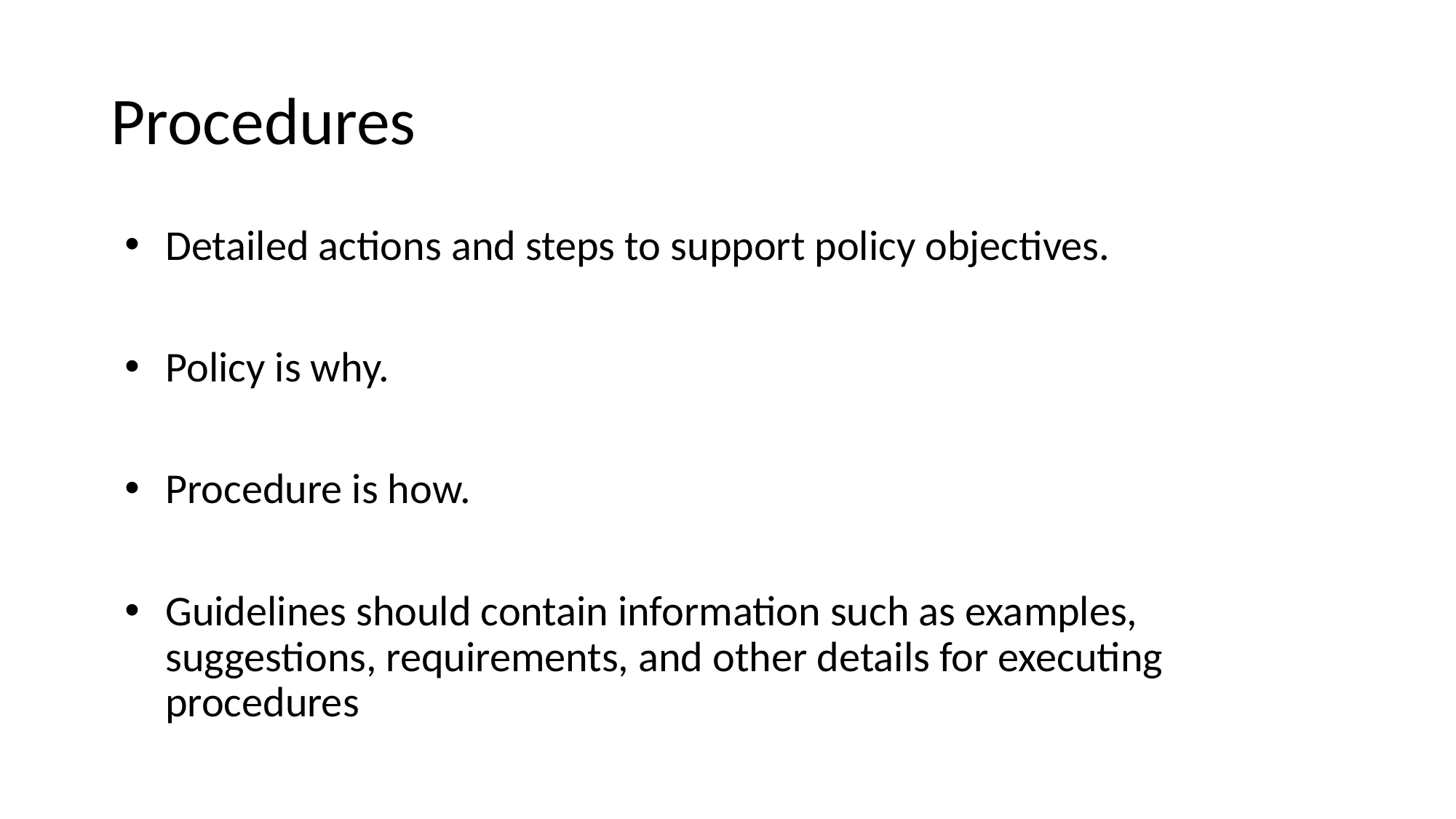

# Procedures
Detailed actions and steps to support policy objectives.

Policy is why.

Procedure is how.

Guidelines should contain information such as examples, suggestions, requirements, and other details for executing procedures